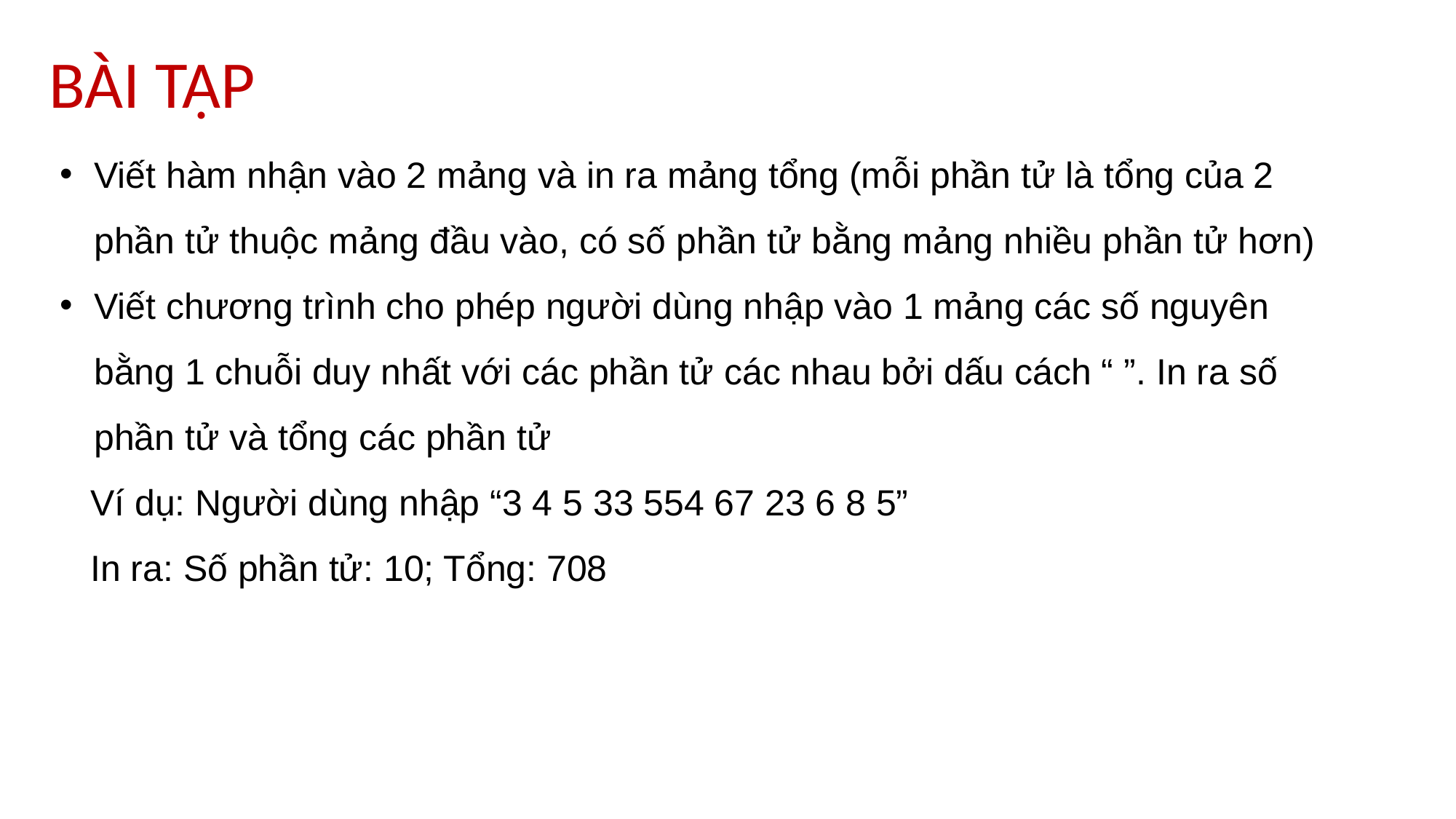

# BÀI TẬP
Viết hàm nhận vào 2 mảng và in ra mảng tổng (mỗi phần tử là tổng của 2 phần tử thuộc mảng đầu vào, có số phần tử bằng mảng nhiều phần tử hơn)
Viết chương trình cho phép người dùng nhập vào 1 mảng các số nguyên bằng 1 chuỗi duy nhất với các phần tử các nhau bởi dấu cách “ ”. In ra số phần tử và tổng các phần tử
   Ví dụ: Người dùng nhập “3 4 5 33 554 67 23 6 8 5”
   In ra: Số phần tử: 10; Tổng: 708